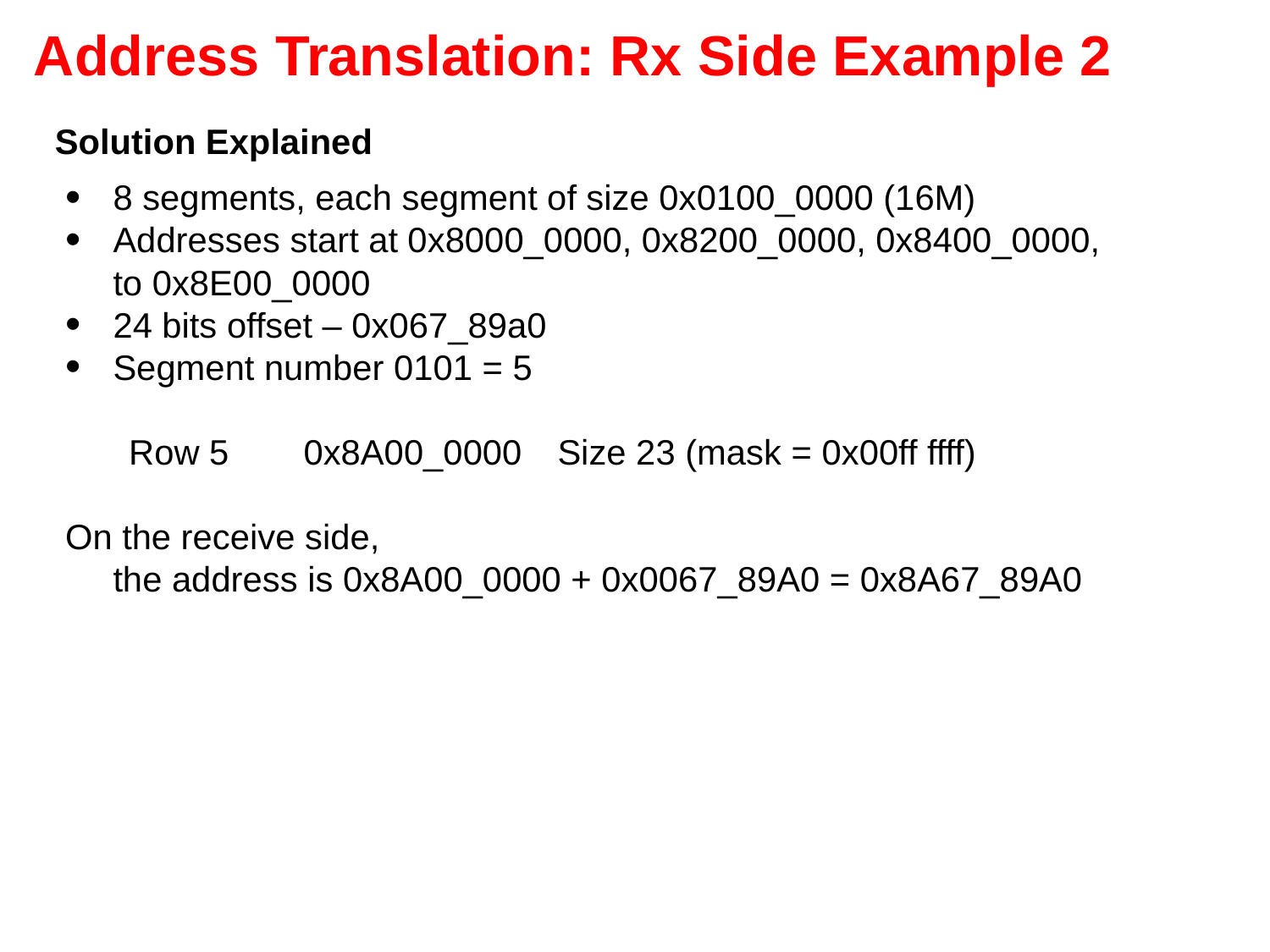

Address Translation: Rx Side Example 2
Solution Explained
8 segments, each segment of size 0x0100_0000 (16M)
Addresses start at 0x8000_0000, 0x8200_0000, 0x8400_0000, to 0x8E00_0000
24 bits offset – 0x067_89a0
Segment number 0101 = 5
Row 5	0x8A00_0000	Size 23 (mask = 0x00ff ffff)
On the receive side,
	the address is 0x8A00_0000 + 0x0067_89A0 = 0x8A67_89A0